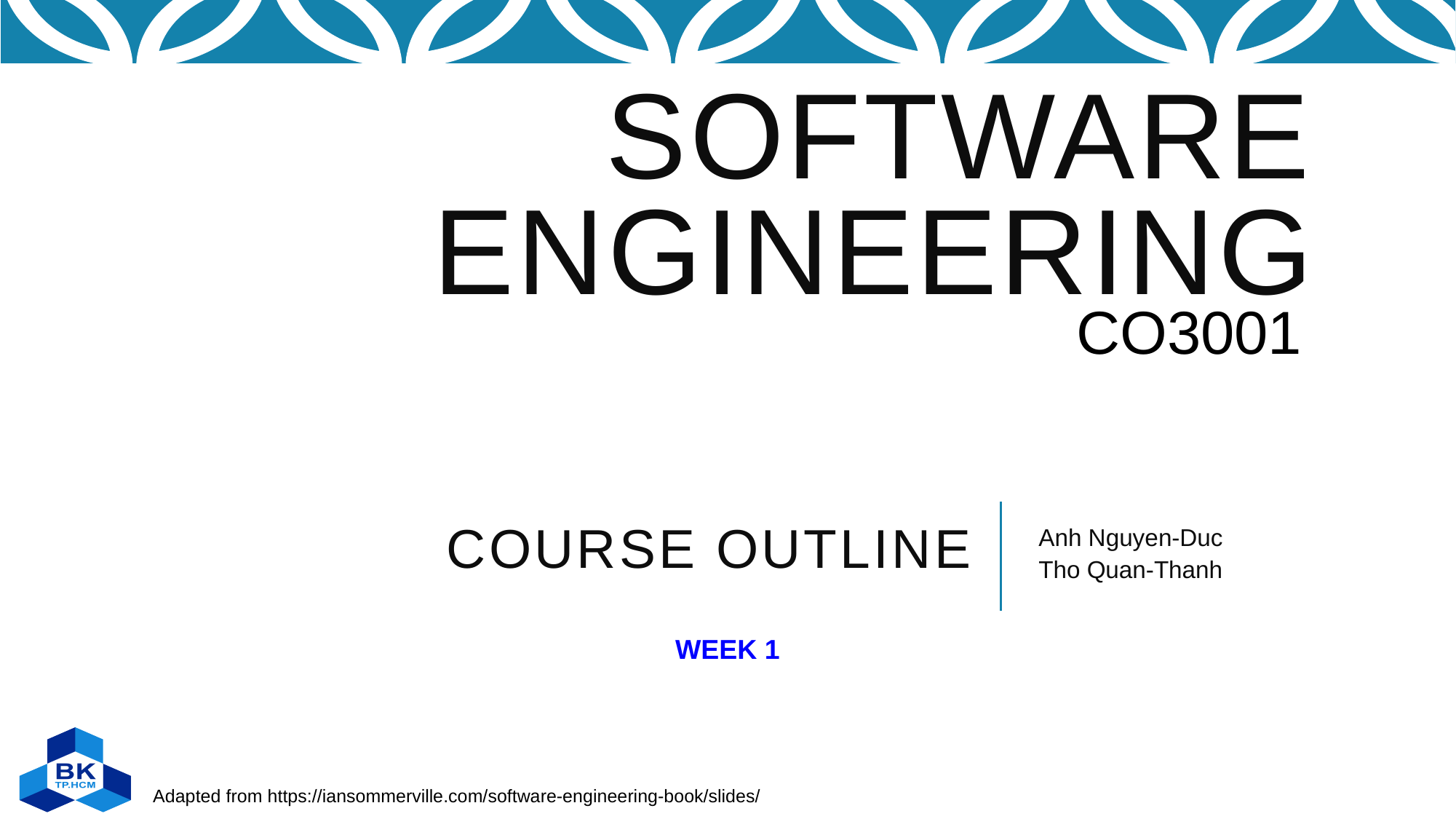

# Course Outline
Anh Nguyen-Duc
Tho Quan-Thanh
WEEK 1